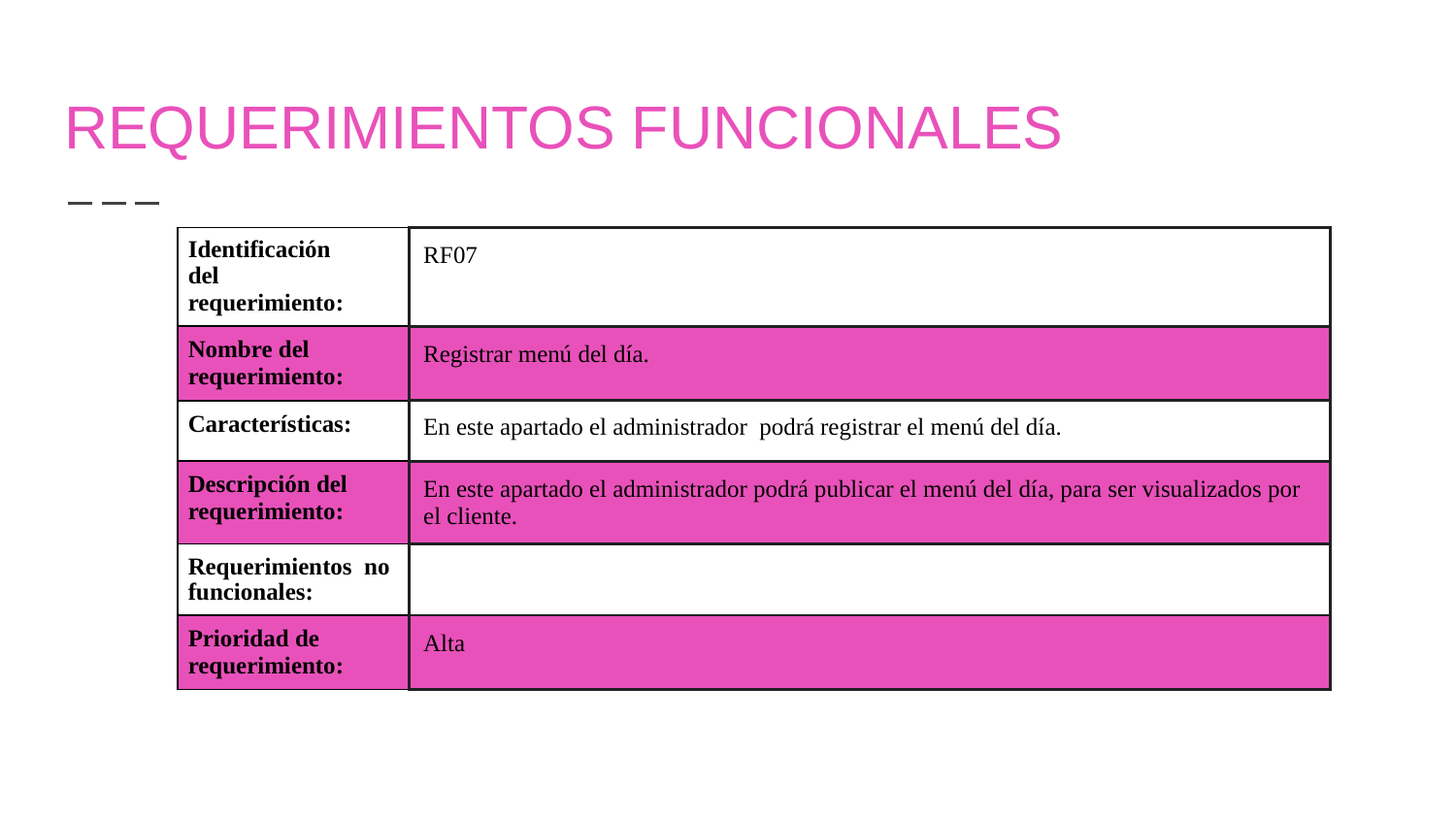

# REQUERIMIENTOS FUNCIONALES
| Identificación del requerimiento: | RF07 |
| --- | --- |
| Nombre del requerimiento: | Registrar menú del día. |
| Características: | En este apartado el administrador podrá registrar el menú del día. |
| Descripción del requerimiento: | En este apartado el administrador podrá publicar el menú del día, para ser visualizados por el cliente. |
| Requerimientos no funcionales: |  |
| Prioridad de requerimiento: | Alta |